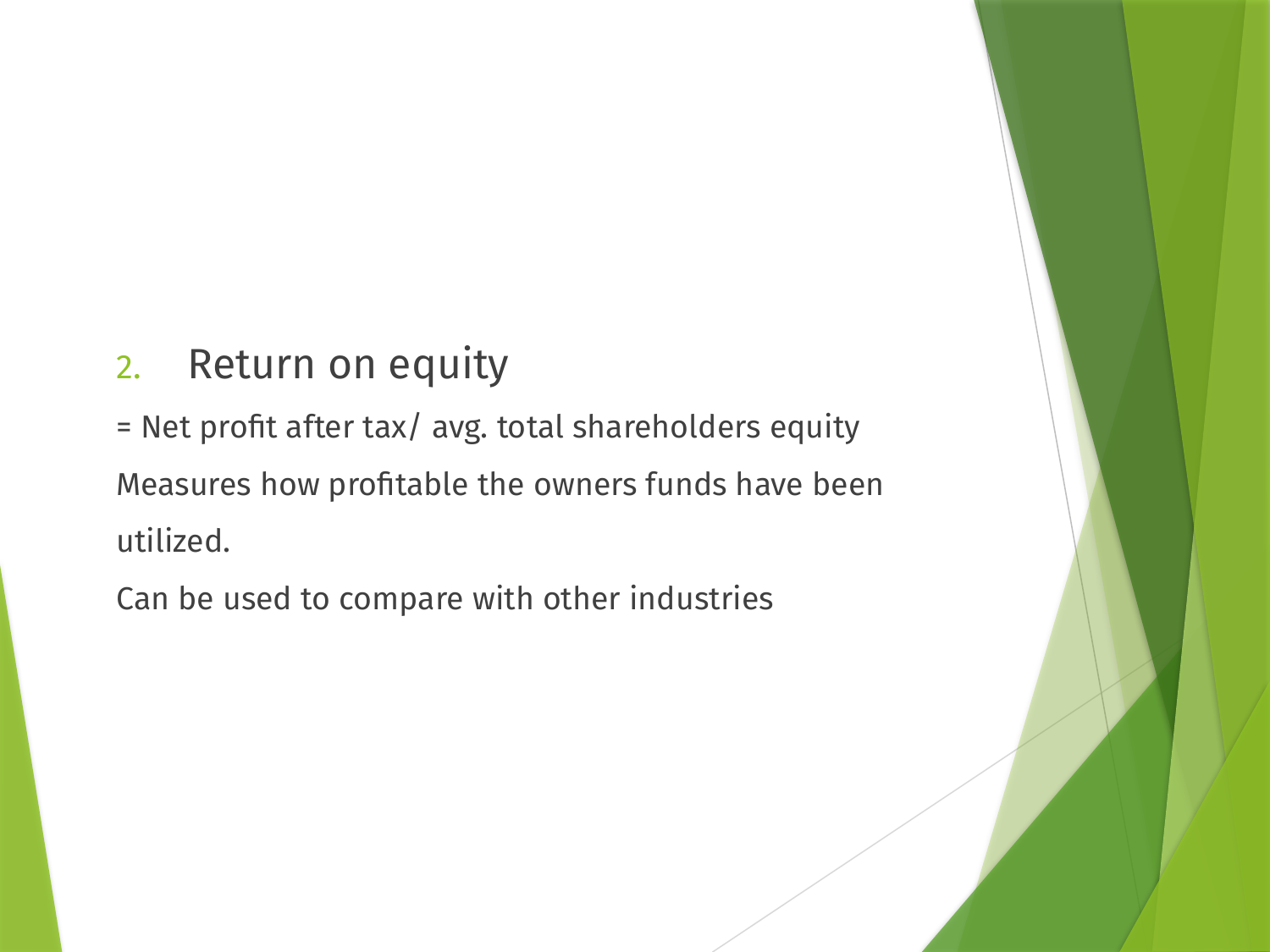

#
Return on equity
= Net profit after tax/ avg. total shareholders equity
Measures how profitable the owners funds have been utilized.
Can be used to compare with other industries